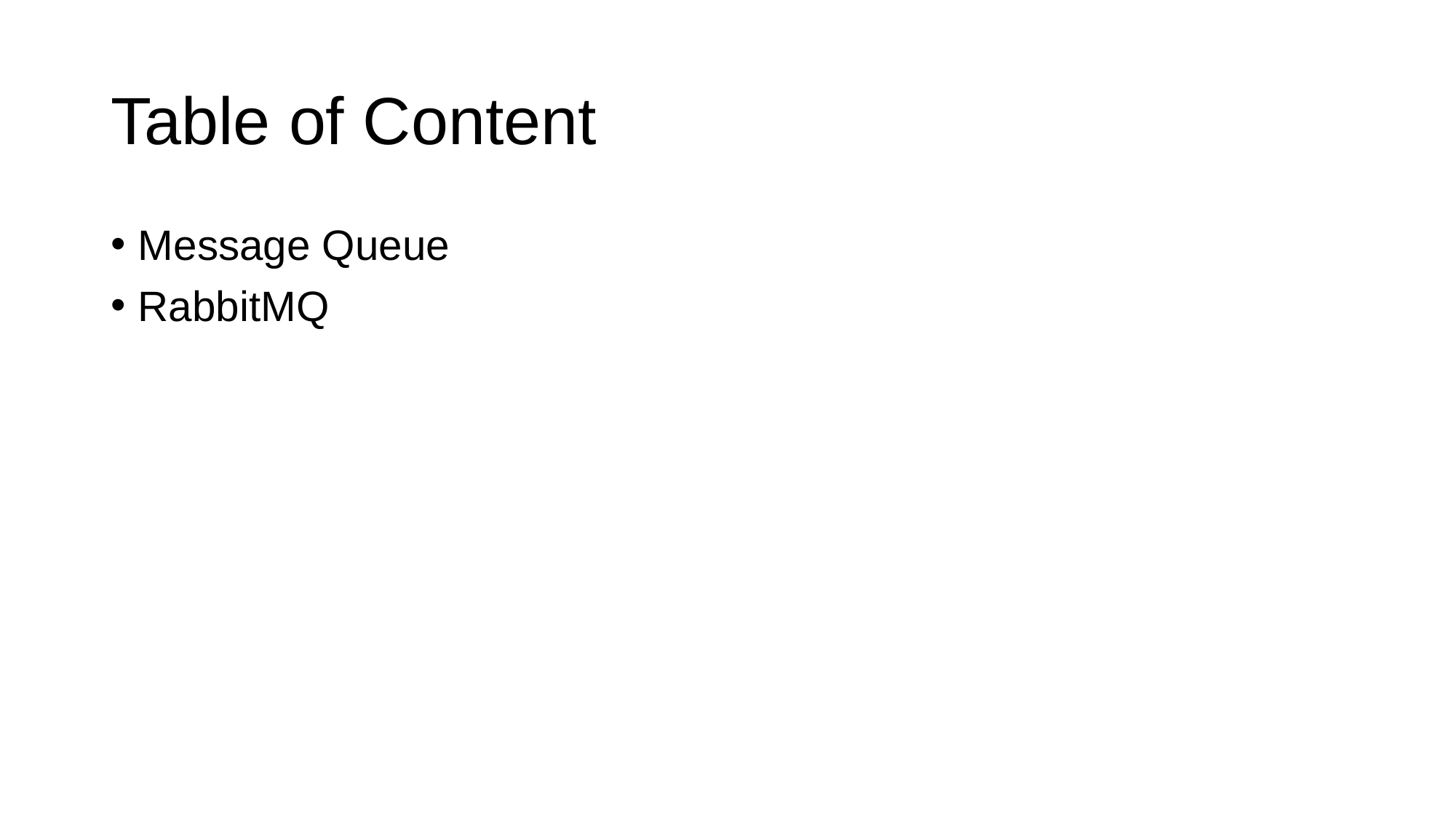

# Table of Content
Message Queue
RabbitMQ